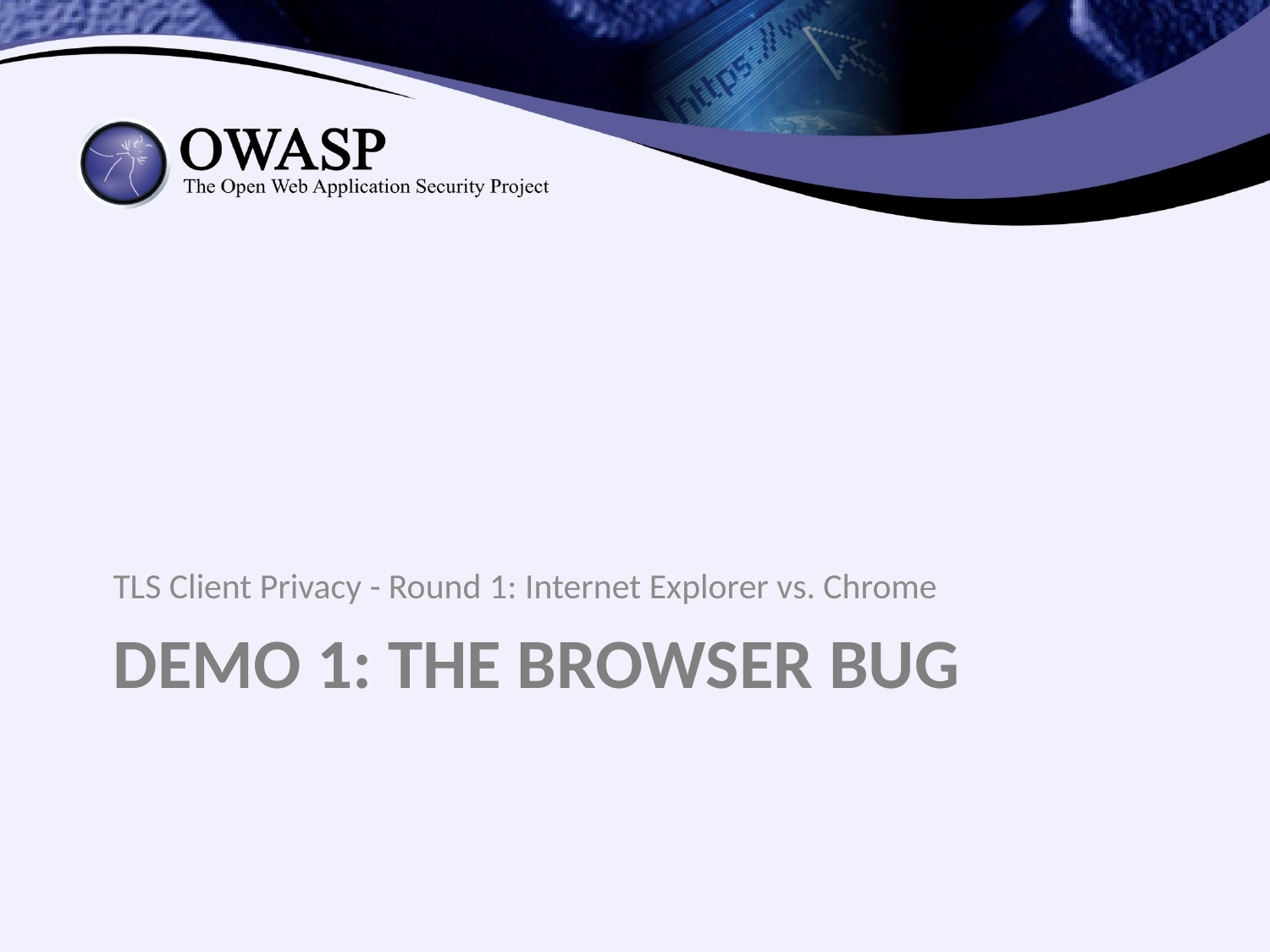

TLS Client Privacy - Round 1: Internet Explorer vs. Chrome
# Demo 1: The Browser Bug